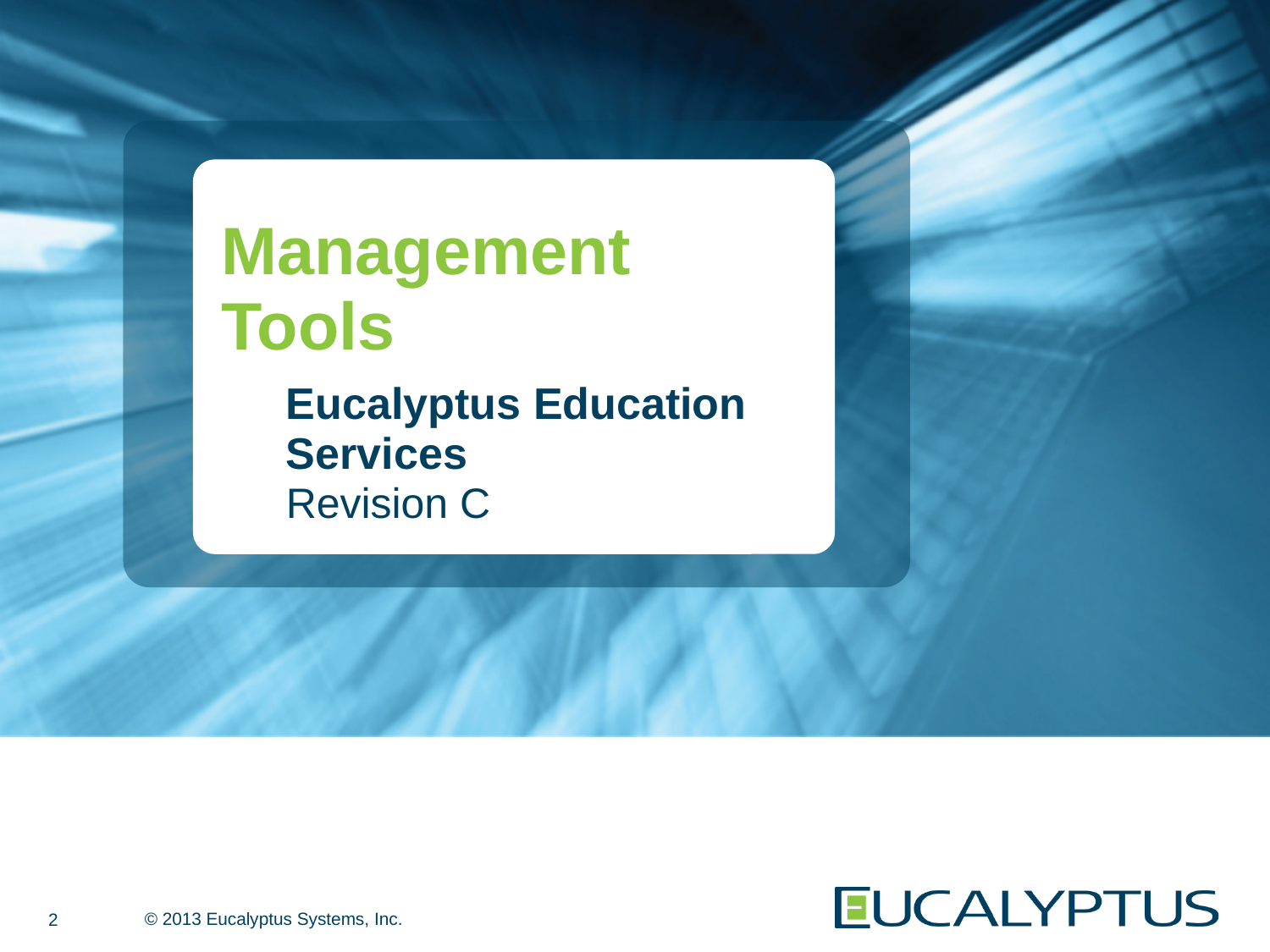

# Management Tools
Eucalyptus Education Services
Revision C
2